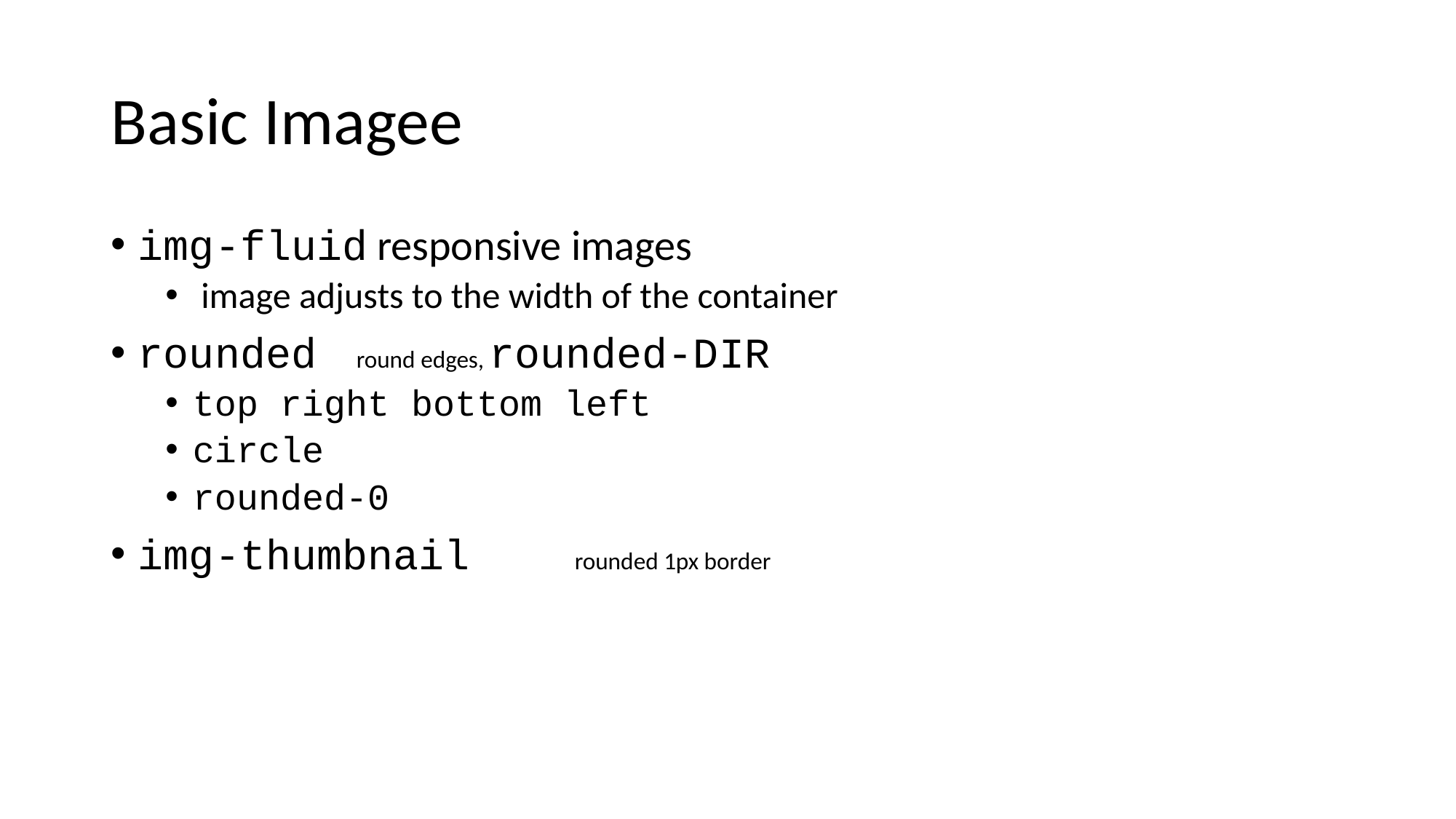

# Basic Imagee
img-fluid responsive images
 image adjusts to the width of the container
rounded	round edges, rounded-DIR
top right bottom left
circle
rounded-0
img-thumbnail	rounded 1px border